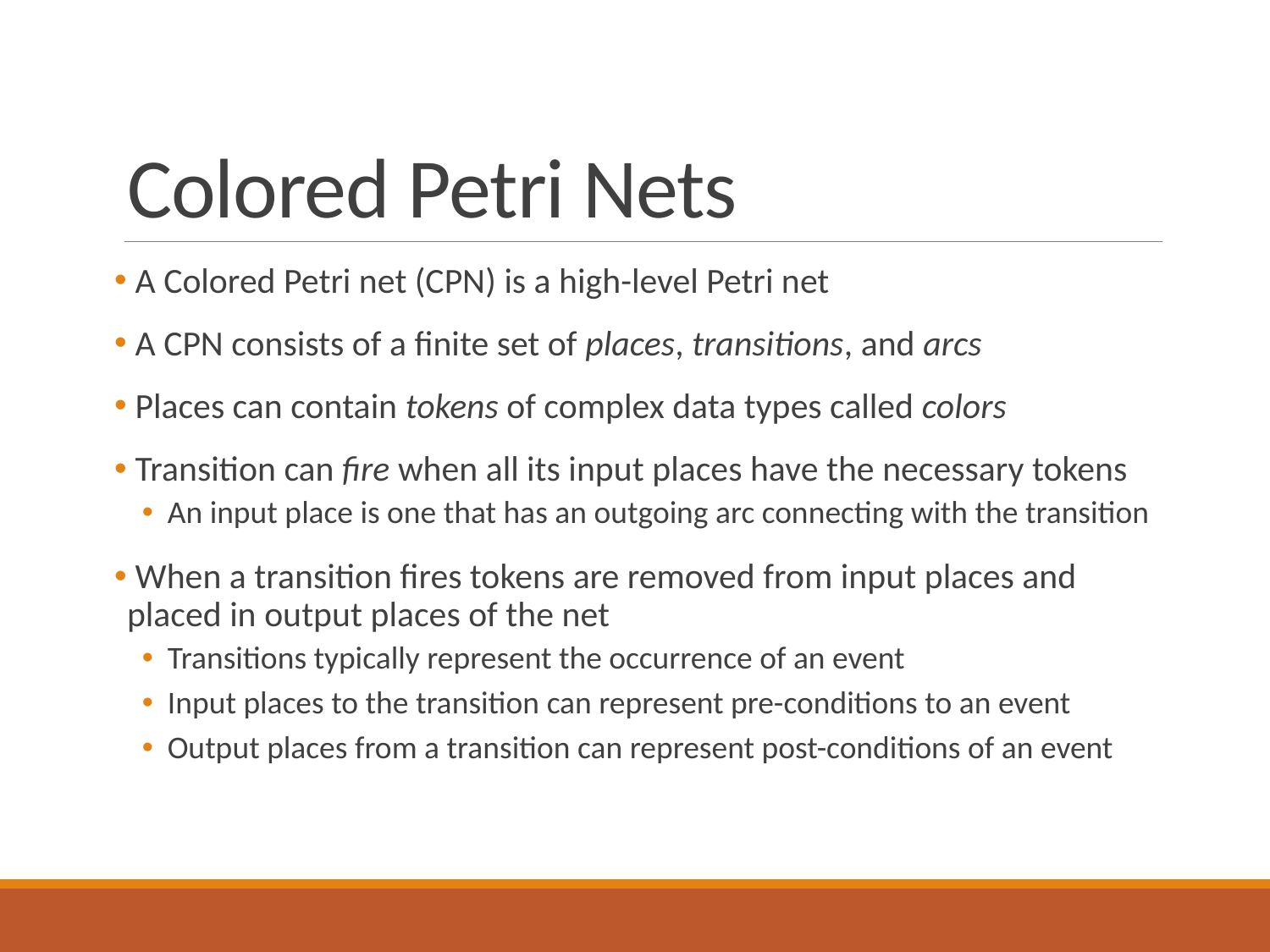

# Colored Petri Nets
 A Colored Petri net (CPN) is a high-level Petri net
 A CPN consists of a finite set of places, transitions, and arcs
 Places can contain tokens of complex data types called colors
 Transition can fire when all its input places have the necessary tokens
An input place is one that has an outgoing arc connecting with the transition
 When a transition fires tokens are removed from input places and placed in output places of the net
Transitions typically represent the occurrence of an event
Input places to the transition can represent pre-conditions to an event
Output places from a transition can represent post-conditions of an event